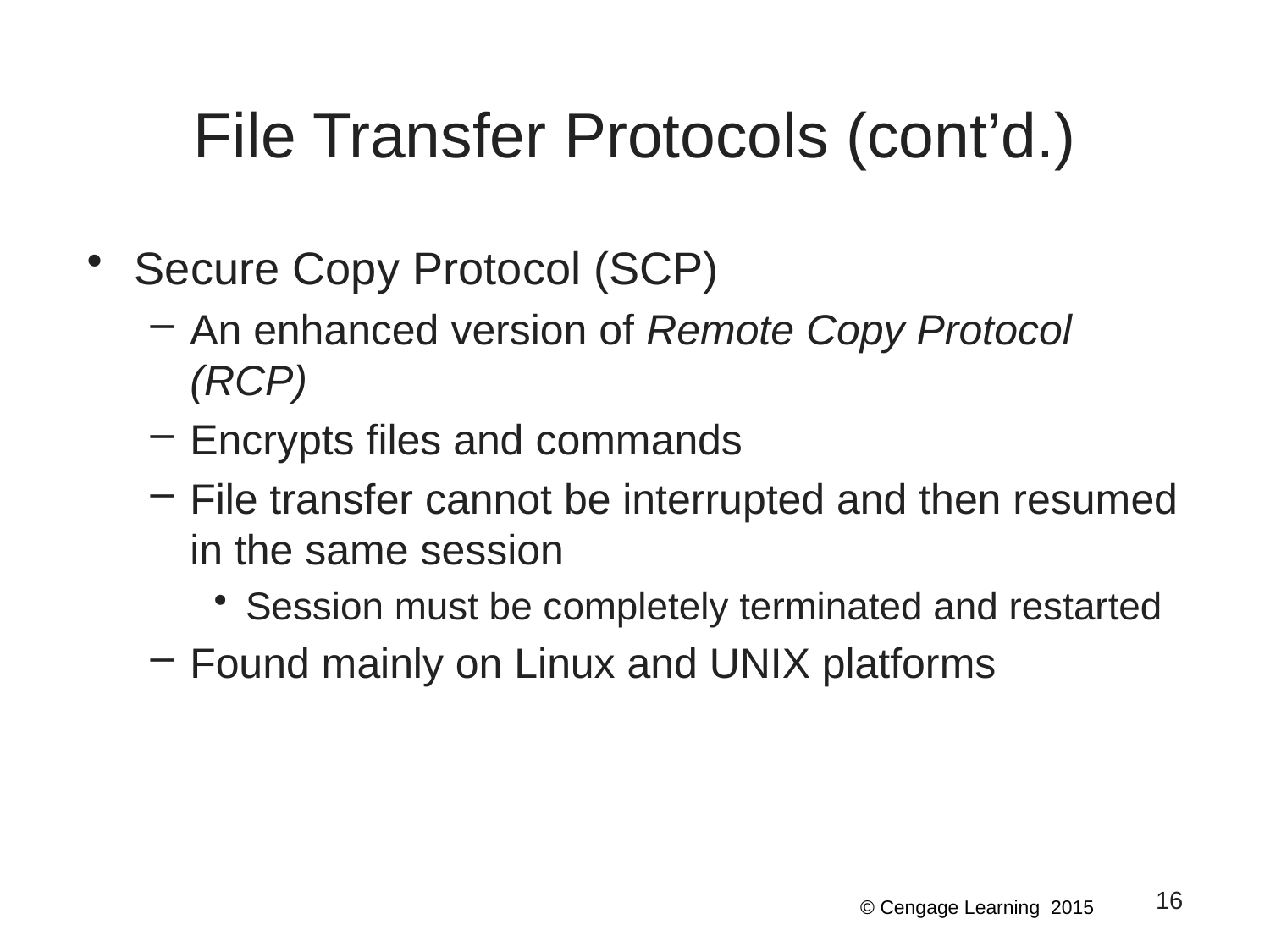

# File Transfer Protocols (cont’d.)
Secure Copy Protocol (SCP)
An enhanced version of Remote Copy Protocol (RCP)
Encrypts files and commands
File transfer cannot be interrupted and then resumed in the same session
Session must be completely terminated and restarted
Found mainly on Linux and UNIX platforms
16